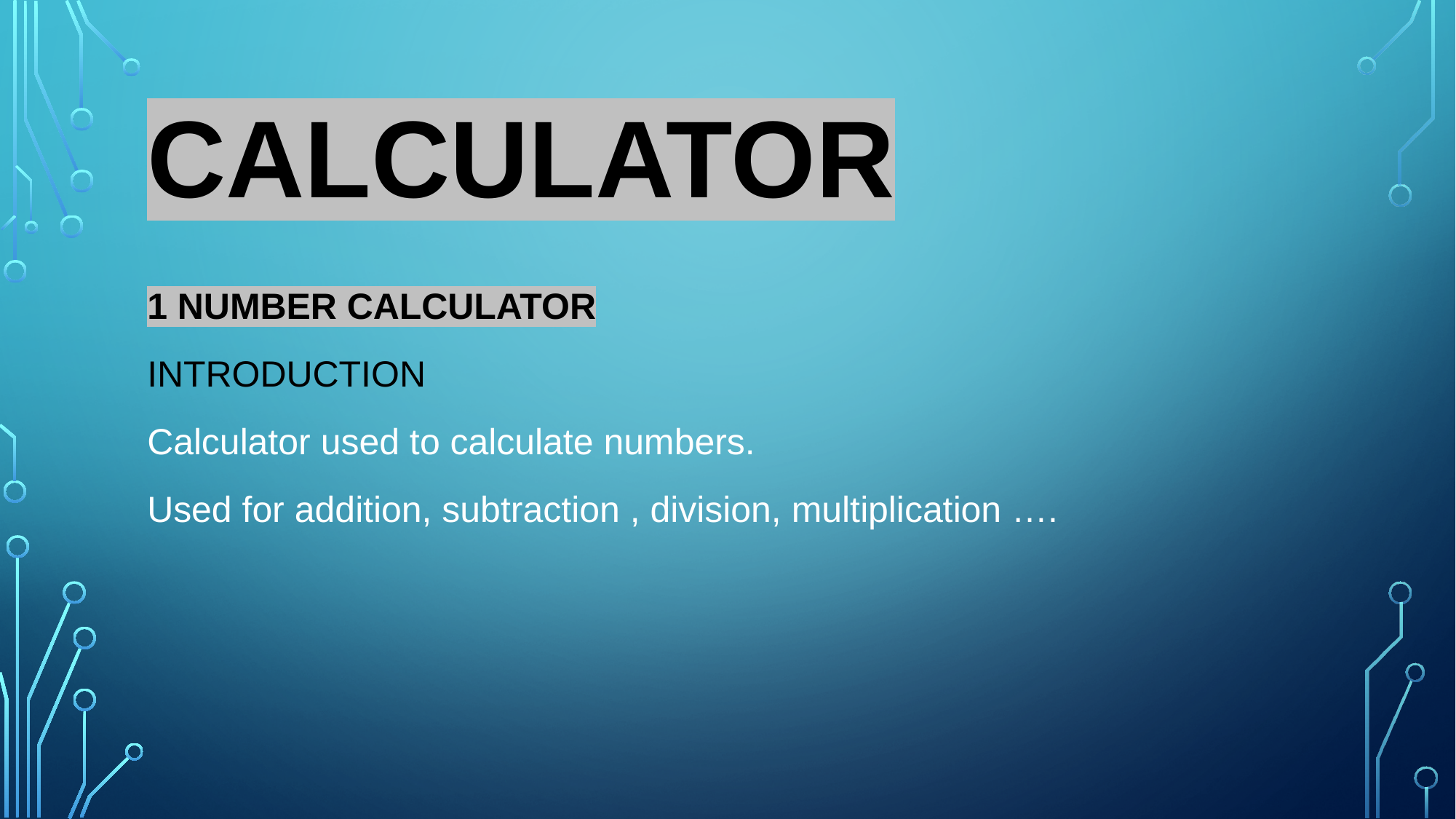

# calculator
1 number calculator
INTRODUCTION
Calculator used to calculate numbers.
Used for addition, subtraction , division, multiplication ….